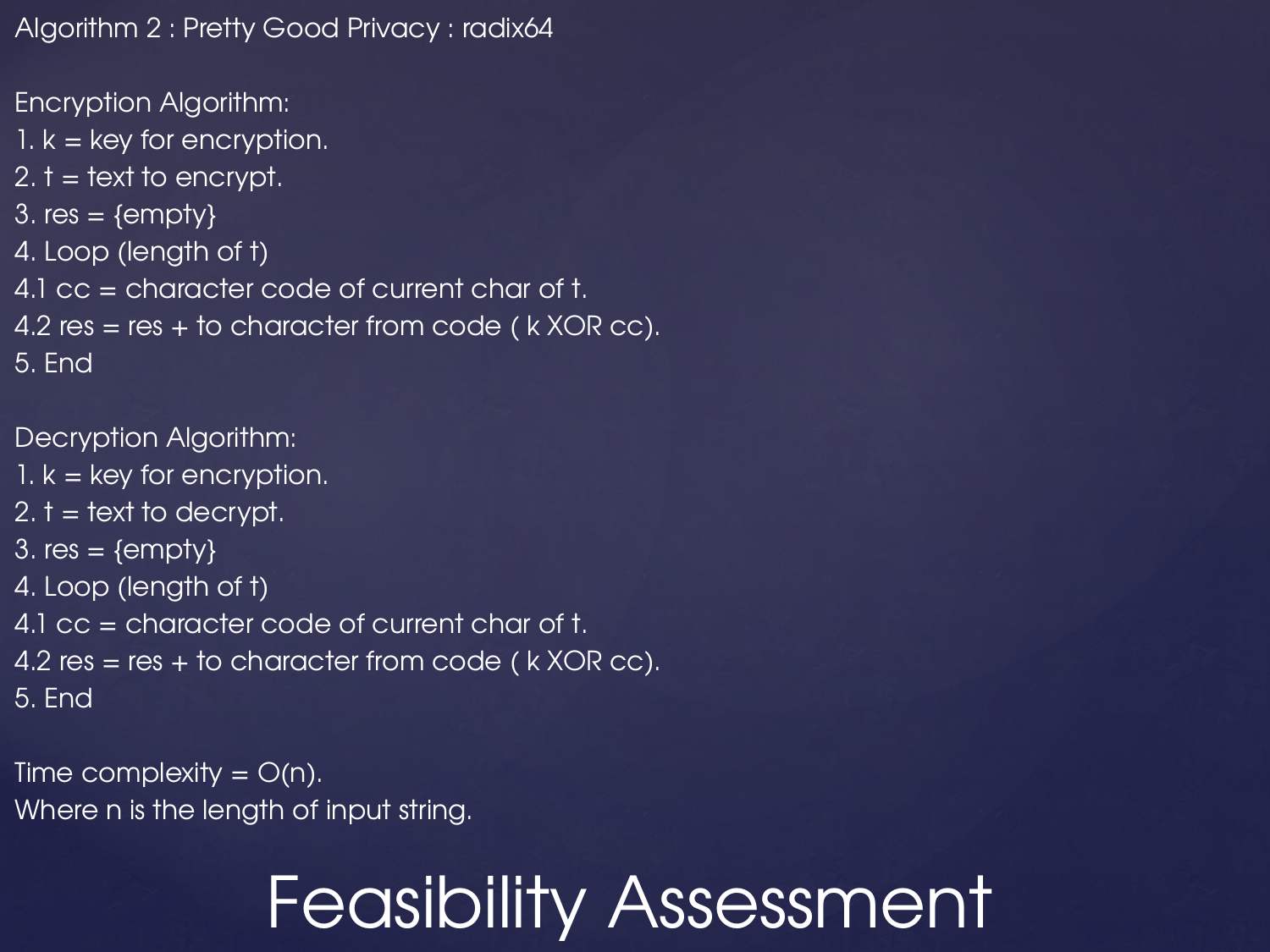

Algorithm 2 : Pretty Good Privacy : radix64

Encryption Algorithm:
1. k = key for encryption.
2. t = text to encrypt.
3. res = {empty}
4. Loop (length of t)
	4.1 cc = character code of current char of t.
	4.2 res = res + to character from code ( k XOR cc).
5. End

Decryption Algorithm:
1. k = key for encryption.
2. t = text to decrypt.
3. res = {empty}
4. Loop (length of t)
	4.1 cc = character code of current char of t.
	4.2 res = res + to character from code ( k XOR cc).
5. End

Time complexity = O(n).
Where n is the length of input string.
# Feasibility Assessment